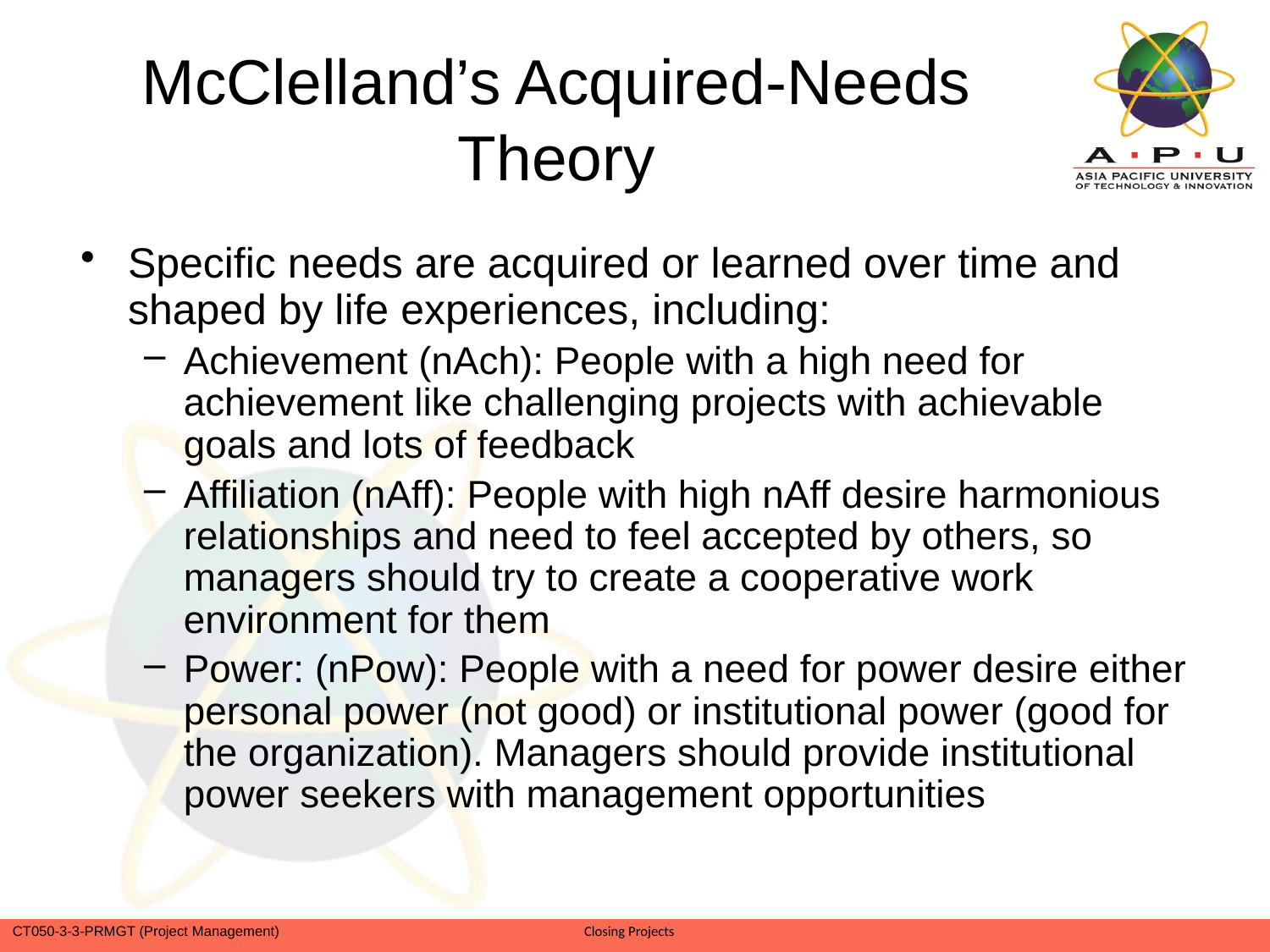

# McClelland’s Acquired-Needs Theory
Specific needs are acquired or learned over time and shaped by life experiences, including:
Achievement (nAch): People with a high need for achievement like challenging projects with achievable goals and lots of feedback
Affiliation (nAff): People with high nAff desire harmonious relationships and need to feel accepted by others, so managers should try to create a cooperative work environment for them
Power: (nPow): People with a need for power desire either personal power (not good) or institutional power (good for the organization). Managers should provide institutional power seekers with management opportunities